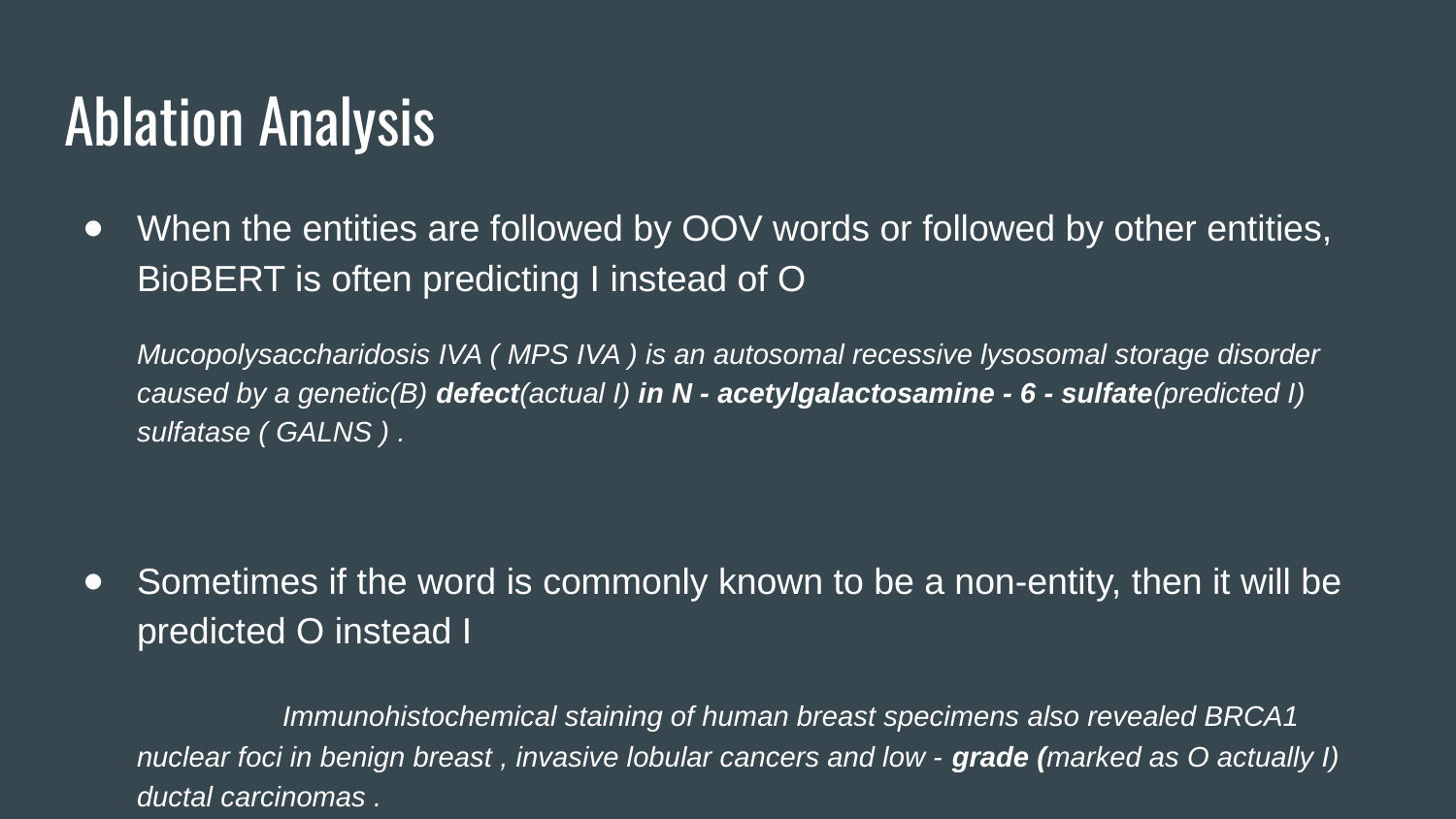

# Ablation Analysis
When the entities are followed by OOV words or followed by other entities, BioBERT is often predicting I instead of O
Mucopolysaccharidosis IVA ( MPS IVA ) is an autosomal recessive lysosomal storage disorder caused by a genetic(B) defect(actual I) in N - acetylgalactosamine - 6 - sulfate(predicted I) sulfatase ( GALNS ) .

Sometimes if the word is commonly known to be a non-entity, then it will be predicted O instead I
	Immunohistochemical staining of human breast specimens also revealed BRCA1 nuclear foci in benign breast , invasive lobular cancers and low - grade (marked as O actually I) ductal carcinomas .